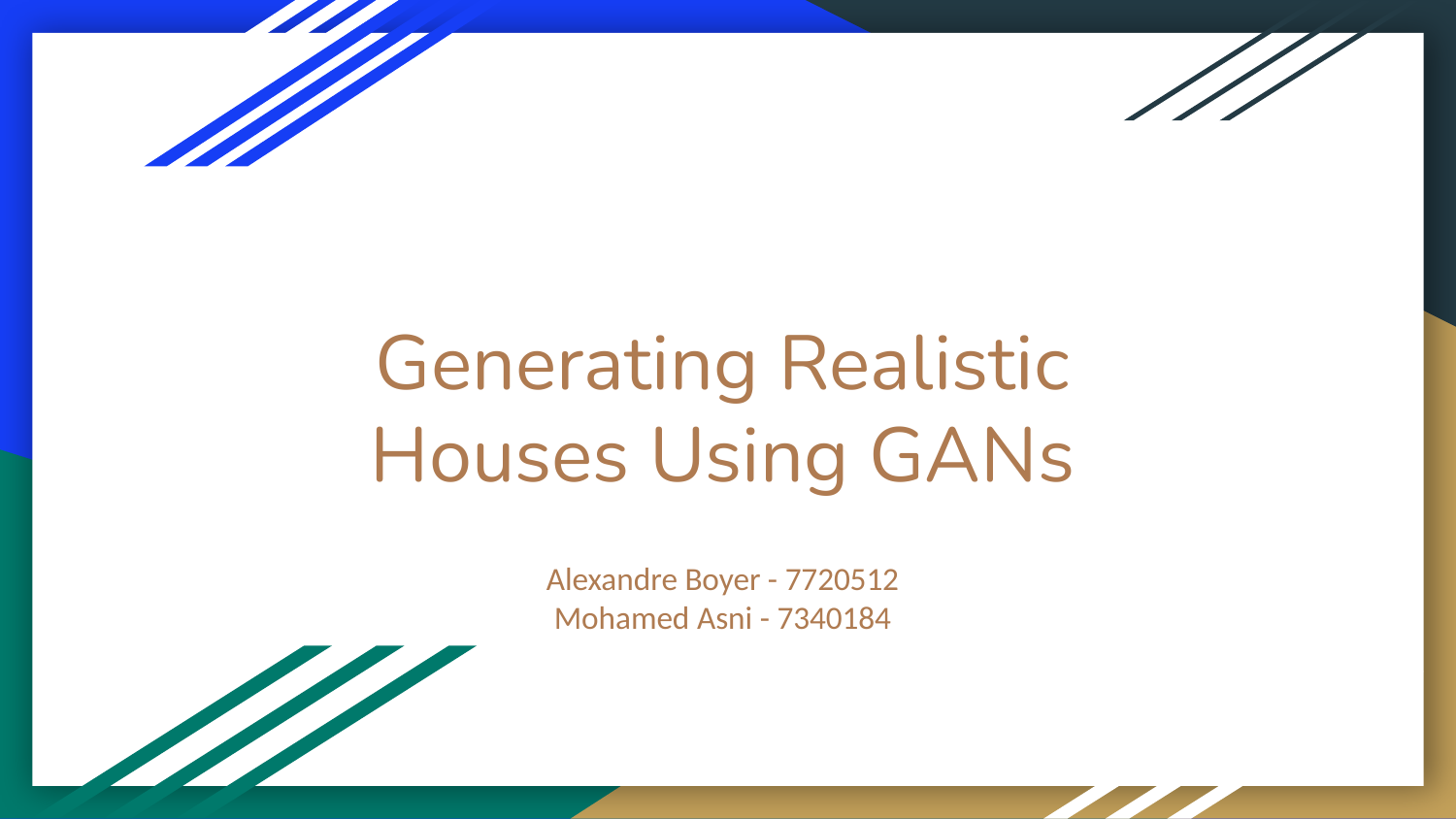

# Generating Realistic Houses Using GANs
Alexandre Boyer - 7720512
Mohamed Asni - 7340184